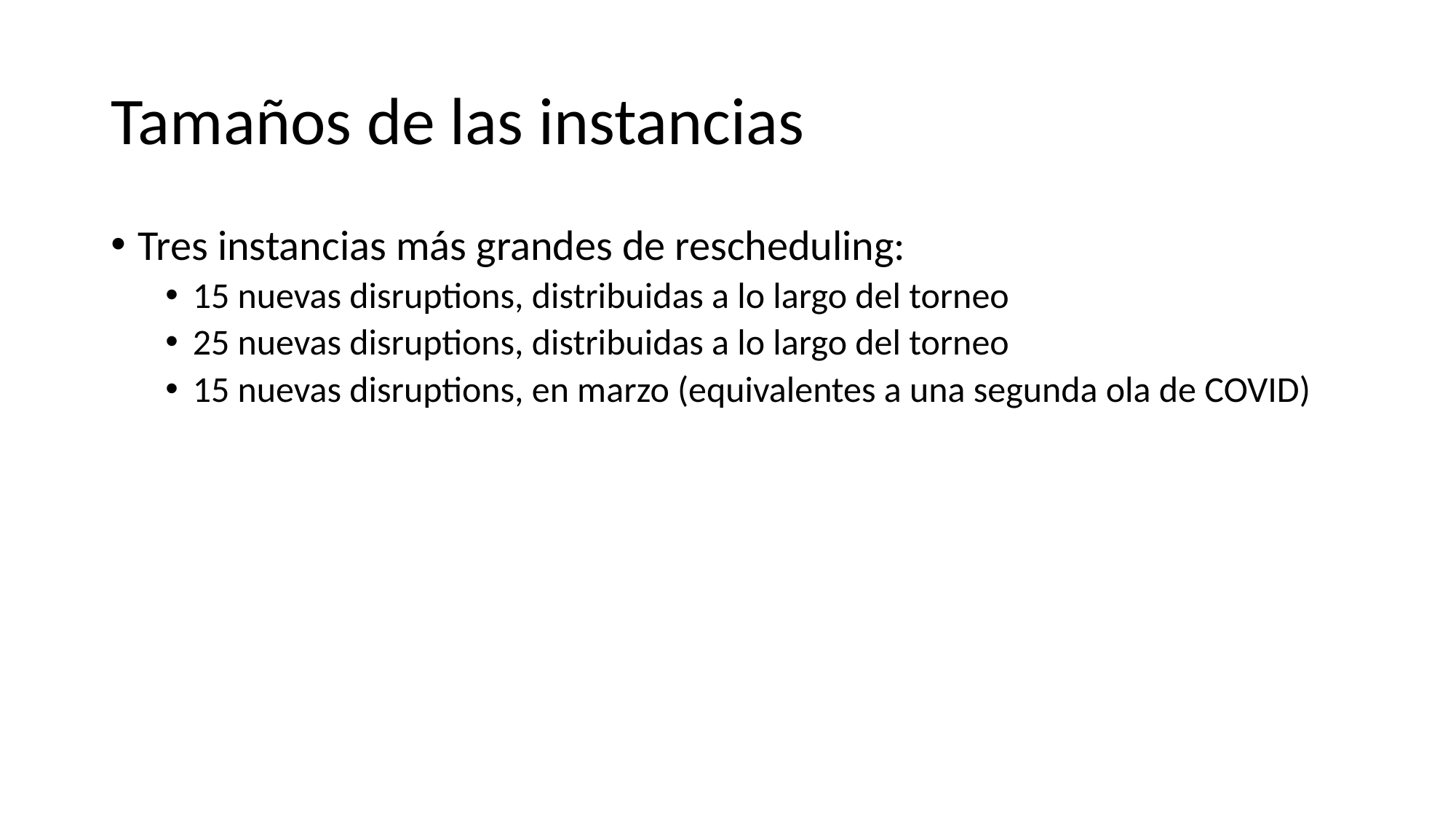

# Tamaños de las instancias
Tres instancias más grandes de rescheduling:
15 nuevas disruptions, distribuidas a lo largo del torneo
25 nuevas disruptions, distribuidas a lo largo del torneo
15 nuevas disruptions, en marzo (equivalentes a una segunda ola de COVID)